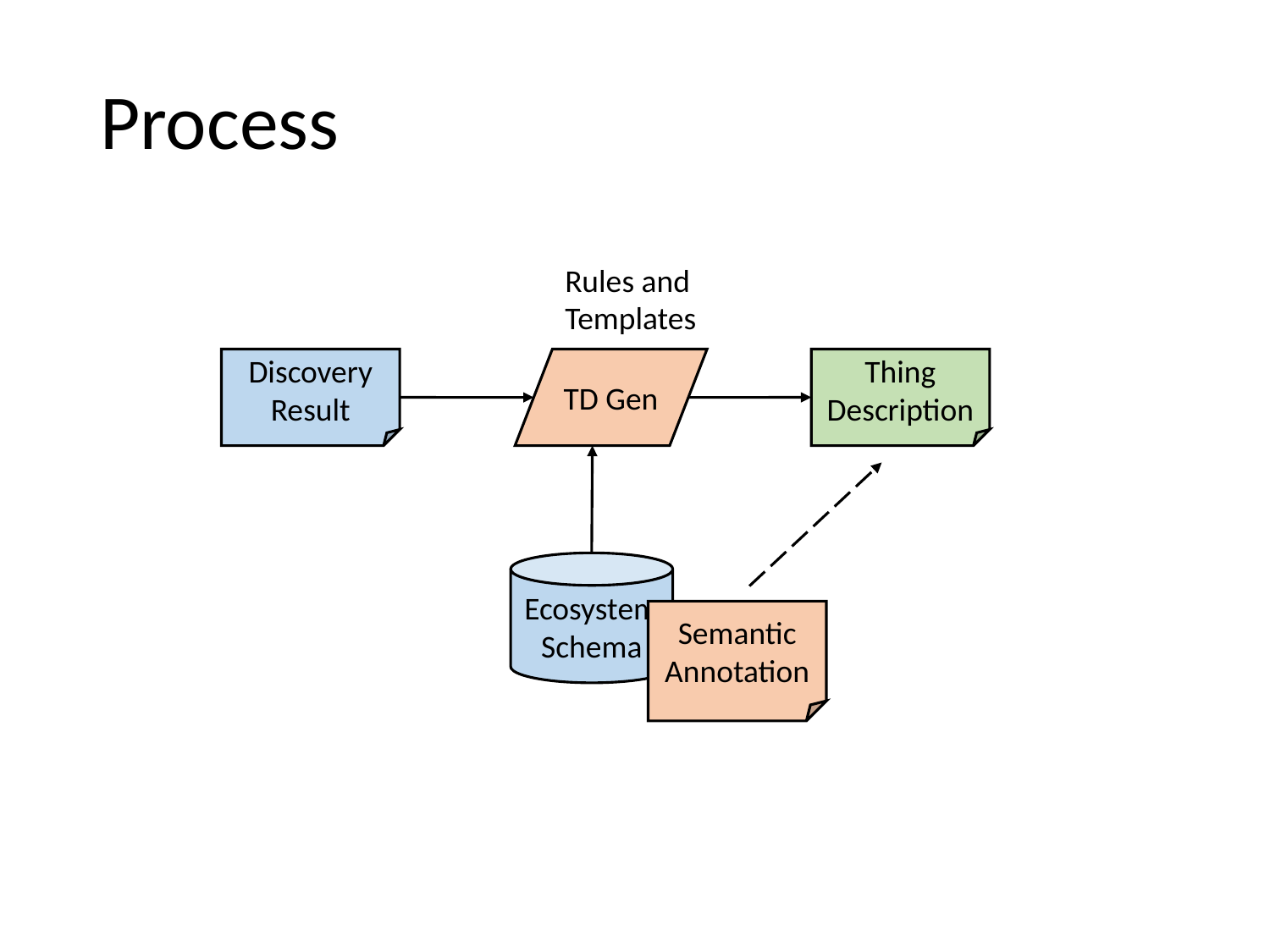

# Process
Rules and Templates
Discovery Result
TD Gen
Thing Description
Ecosystem Schema
Semantic Annotation